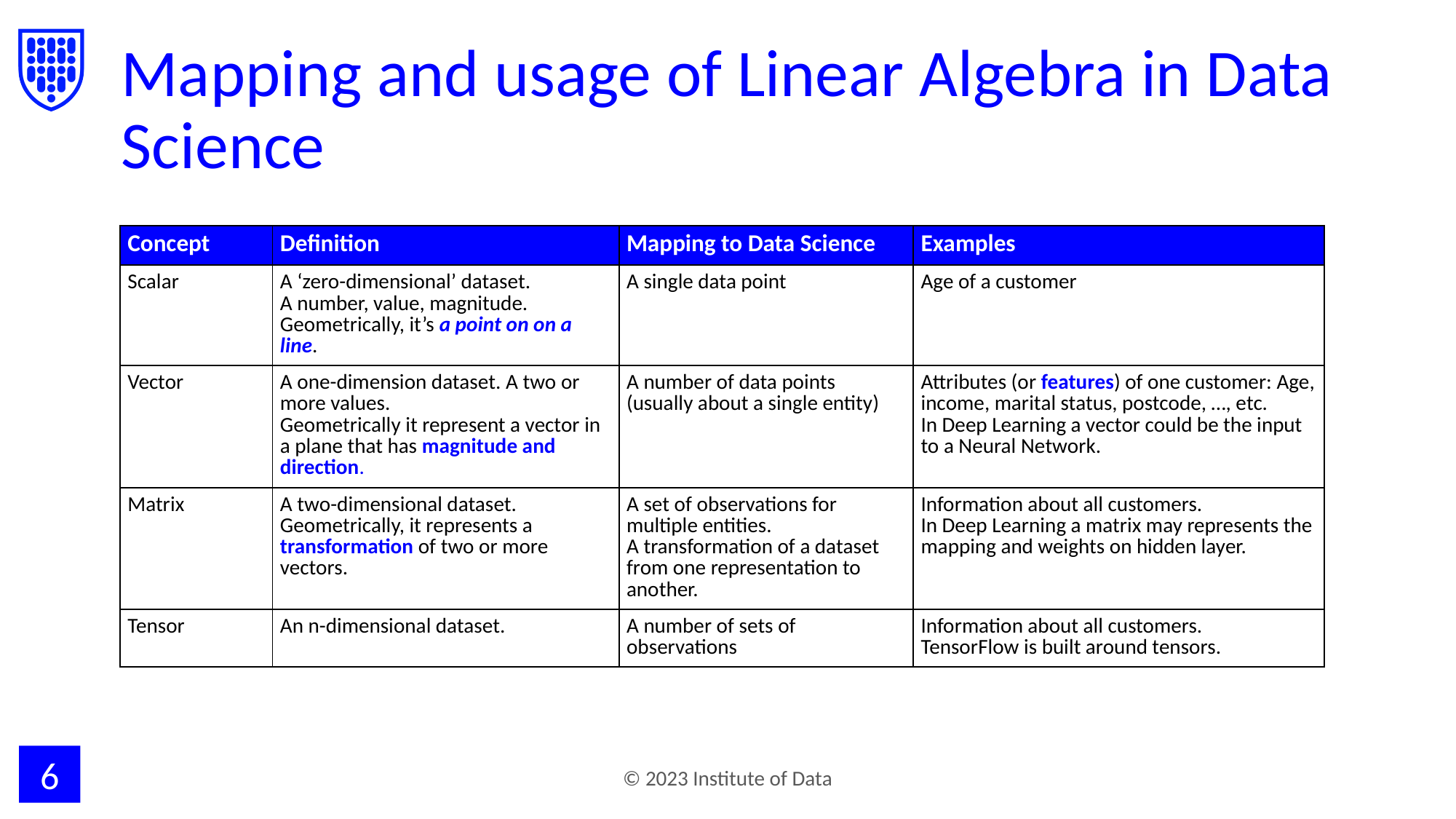

# Mapping and usage of Linear Algebra in Data Science
| Concept | Definition | Mapping to Data Science | Examples |
| --- | --- | --- | --- |
| Scalar | A ‘zero-dimensional’ dataset. A number, value, magnitude. Geometrically, it’s a point on on a line. | A single data point | Age of a customer |
| Vector | A one-dimension dataset. A two or more values. Geometrically it represent a vector in a plane that has magnitude and direction. | A number of data points (usually about a single entity) | Attributes (or features) of one customer: Age, income, marital status, postcode, …, etc. In Deep Learning a vector could be the input to a Neural Network. |
| Matrix | A two-dimensional dataset. Geometrically, it represents a transformation of two or more vectors. | A set of observations for multiple entities. A transformation of a dataset from one representation to another. | Information about all customers. In Deep Learning a matrix may represents the mapping and weights on hidden layer. |
| Tensor | An n-dimensional dataset. | A number of sets of observations | Information about all customers. TensorFlow is built around tensors. |